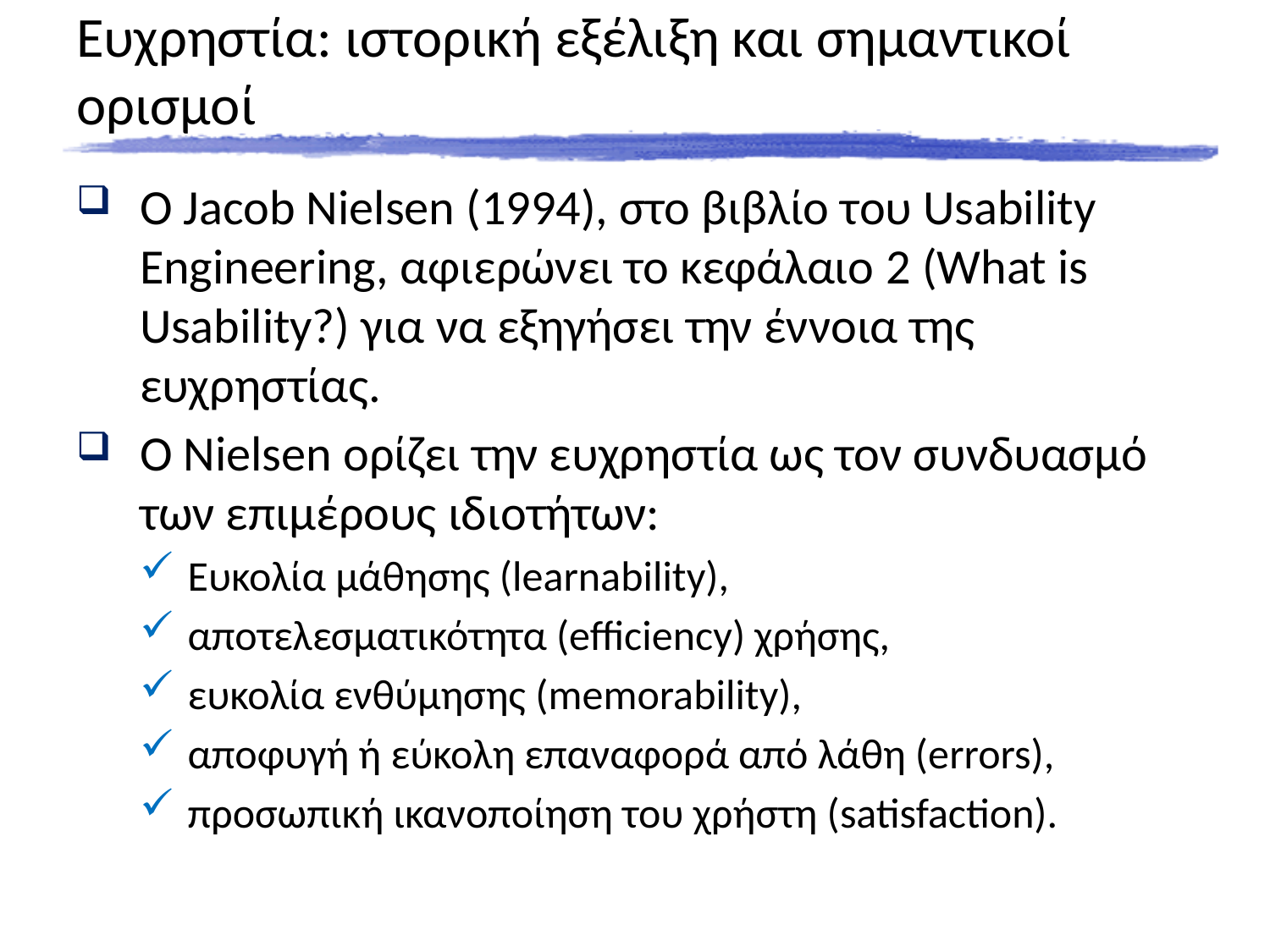

# Ευχρηστία: ιστορική εξέλιξη και σημαντικοί ορισμοί
Ο Jacob Nielsen (1994), στο βιβλίο του Usability Engineering, αφιερώνει το κεφάλαιο 2 (What is Usability?) για να εξηγήσει την έννοια της ευχρηστίας.
Ο Nielsen ορίζει την ευχρηστία ως τον συνδυασμό των επιμέρους ιδιοτήτων:
Ευκολία μάθησης (learnability),
αποτελεσματικότητα (efficiency) χρήσης,
ευκολία ενθύμησης (memorability),
αποφυγή ή εύκολη επαναφορά από λάθη (errors),
προσωπική ικανοποίηση του χρήστη (satisfaction).